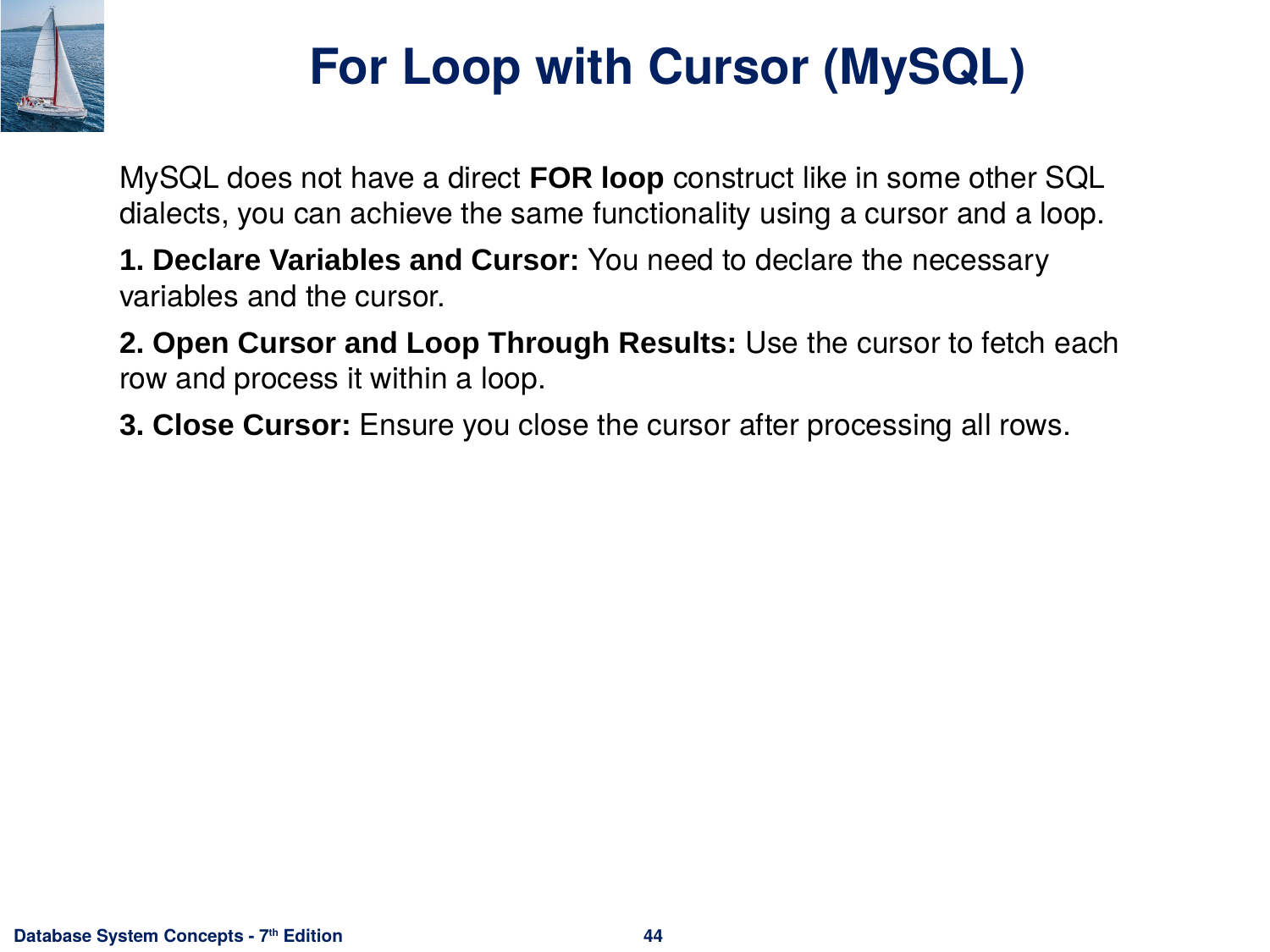

# For Loop with Cursor (MySQL)
MySQL does not have a direct FOR loop construct like in some other SQL dialects, you can achieve the same functionality using a cursor and a loop.
1. Declare Variables and Cursor: You need to declare the necessary variables and the cursor.
2. Open Cursor and Loop Through Results: Use the cursor to fetch each row and process it within a loop.
3. Close Cursor: Ensure you close the cursor after processing all rows.